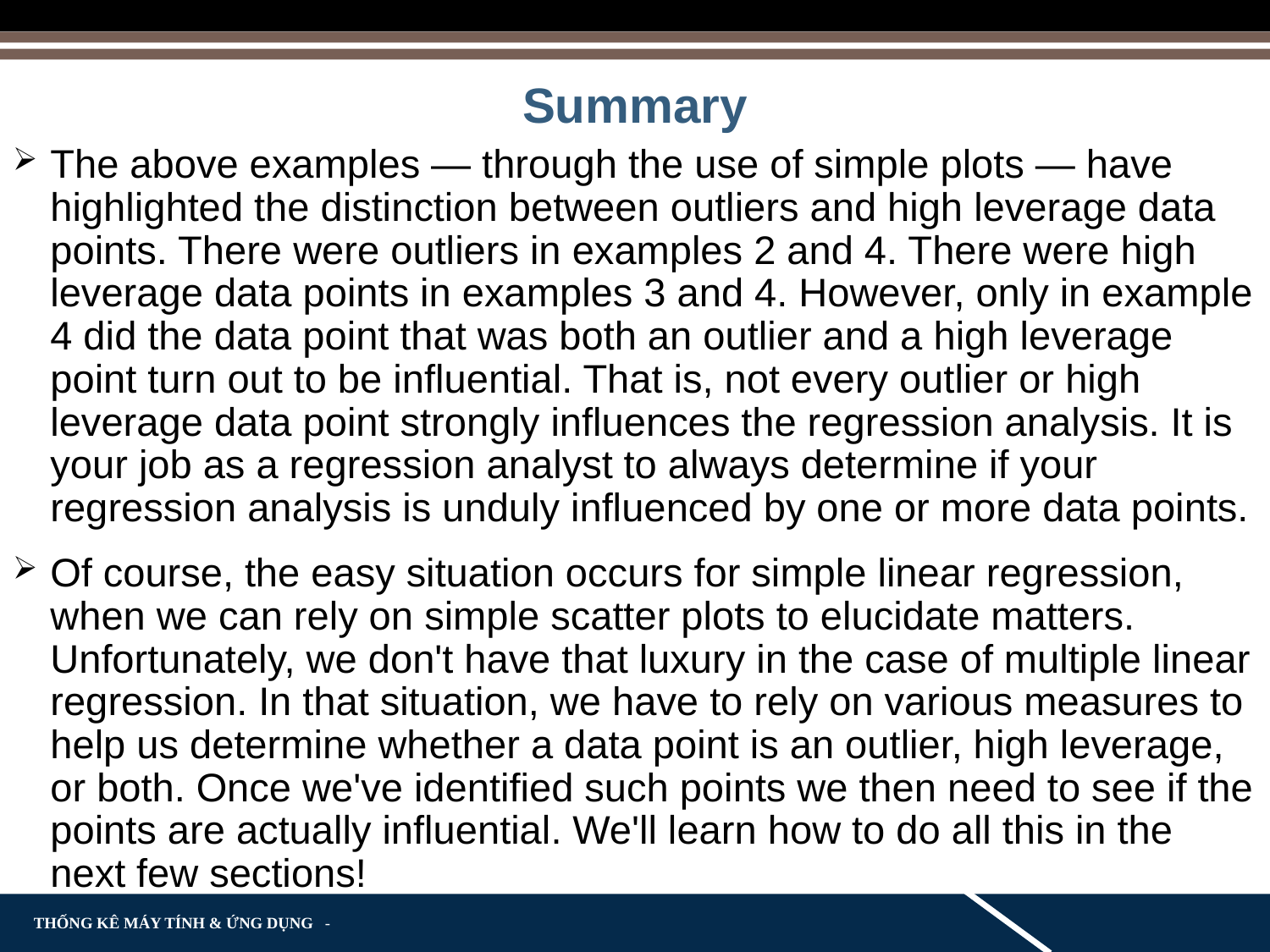

# Summary
The above examples — through the use of simple plots — have highlighted the distinction between outliers and high leverage data points. There were outliers in examples 2 and 4. There were high leverage data points in examples 3 and 4. However, only in example 4 did the data point that was both an outlier and a high leverage point turn out to be influential. That is, not every outlier or high leverage data point strongly influences the regression analysis. It is your job as a regression analyst to always determine if your regression analysis is unduly influenced by one or more data points.
Of course, the easy situation occurs for simple linear regression, when we can rely on simple scatter plots to elucidate matters. Unfortunately, we don't have that luxury in the case of multiple linear regression. In that situation, we have to rely on various measures to help us determine whether a data point is an outlier, high leverage, or both. Once we've identified such points we then need to see if the points are actually influential. We'll learn how to do all this in the next few sections!